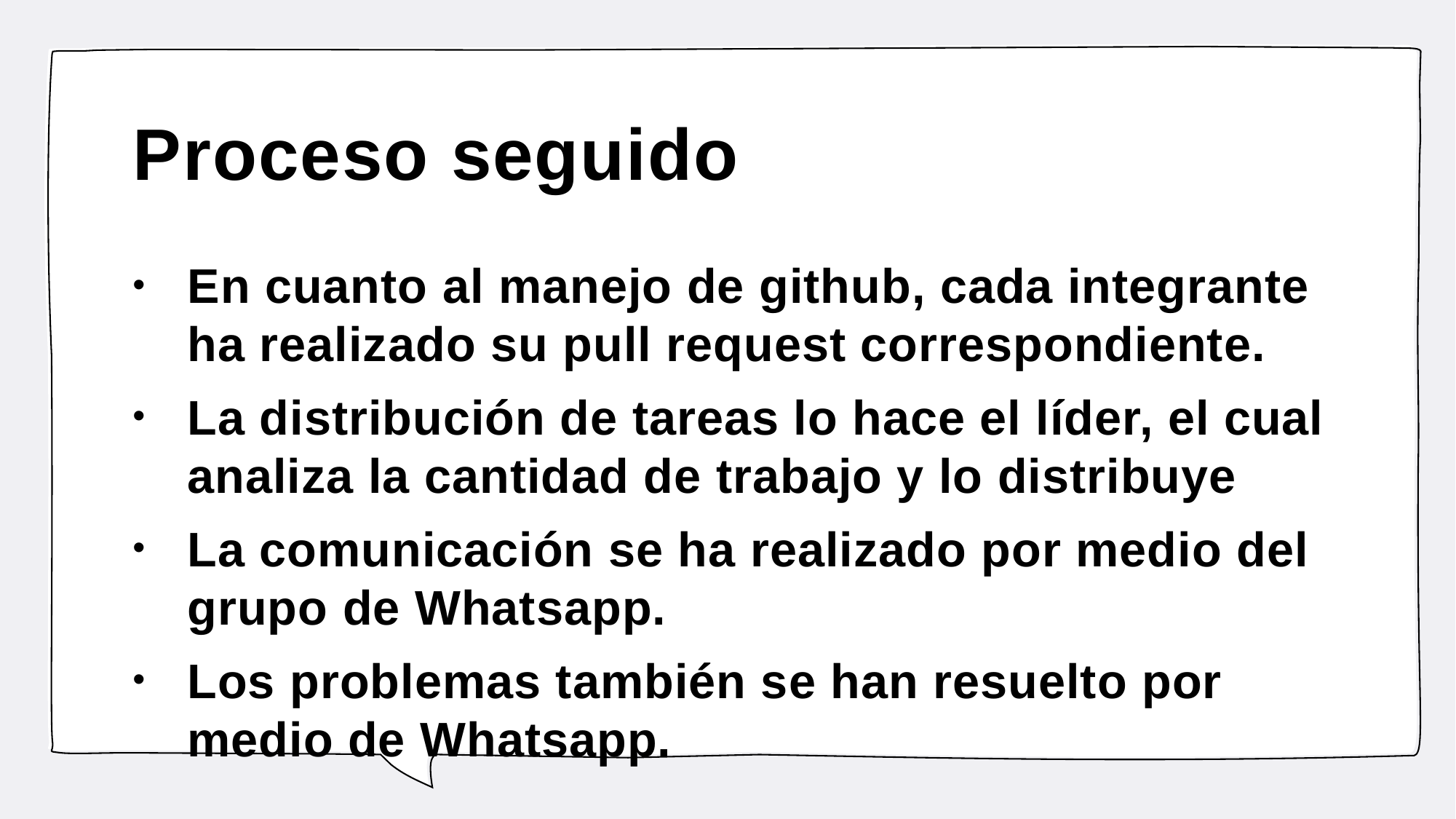

# Proceso seguido
En cuanto al manejo de github, cada integrante ha realizado su pull request correspondiente.
La distribución de tareas lo hace el líder, el cual analiza la cantidad de trabajo y lo distribuye
La comunicación se ha realizado por medio del grupo de Whatsapp.
Los problemas también se han resuelto por medio de Whatsapp.